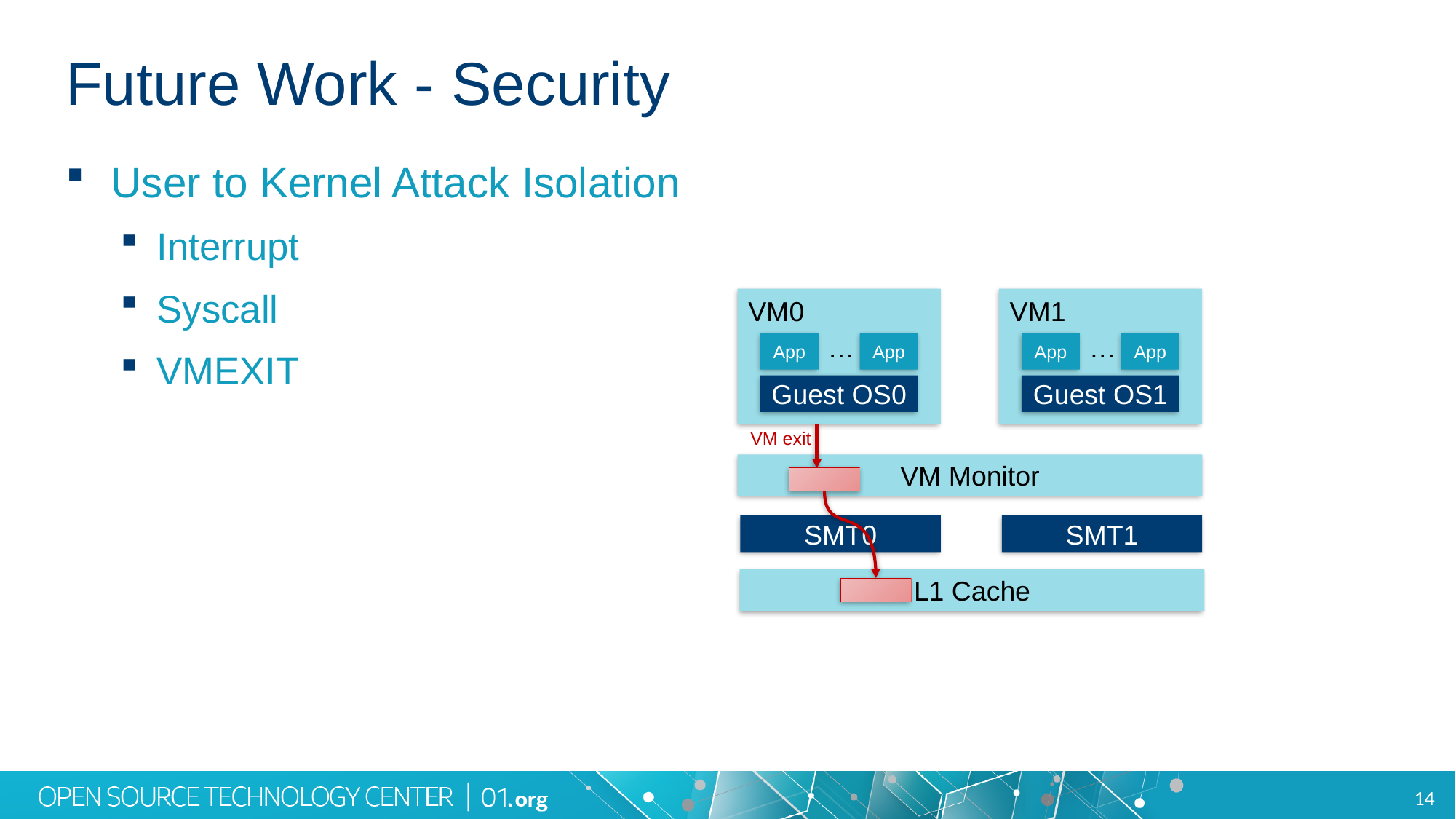

Future Work - Security
User to Kernel Attack Isolation
Interrupt
Syscall
VMEXIT

VM0

VM1
…
…
App
App
App
App
Guest OS0
Guest OS1
VM exit
VM Monitor

SMT1
SMT0
L1 Cache

14